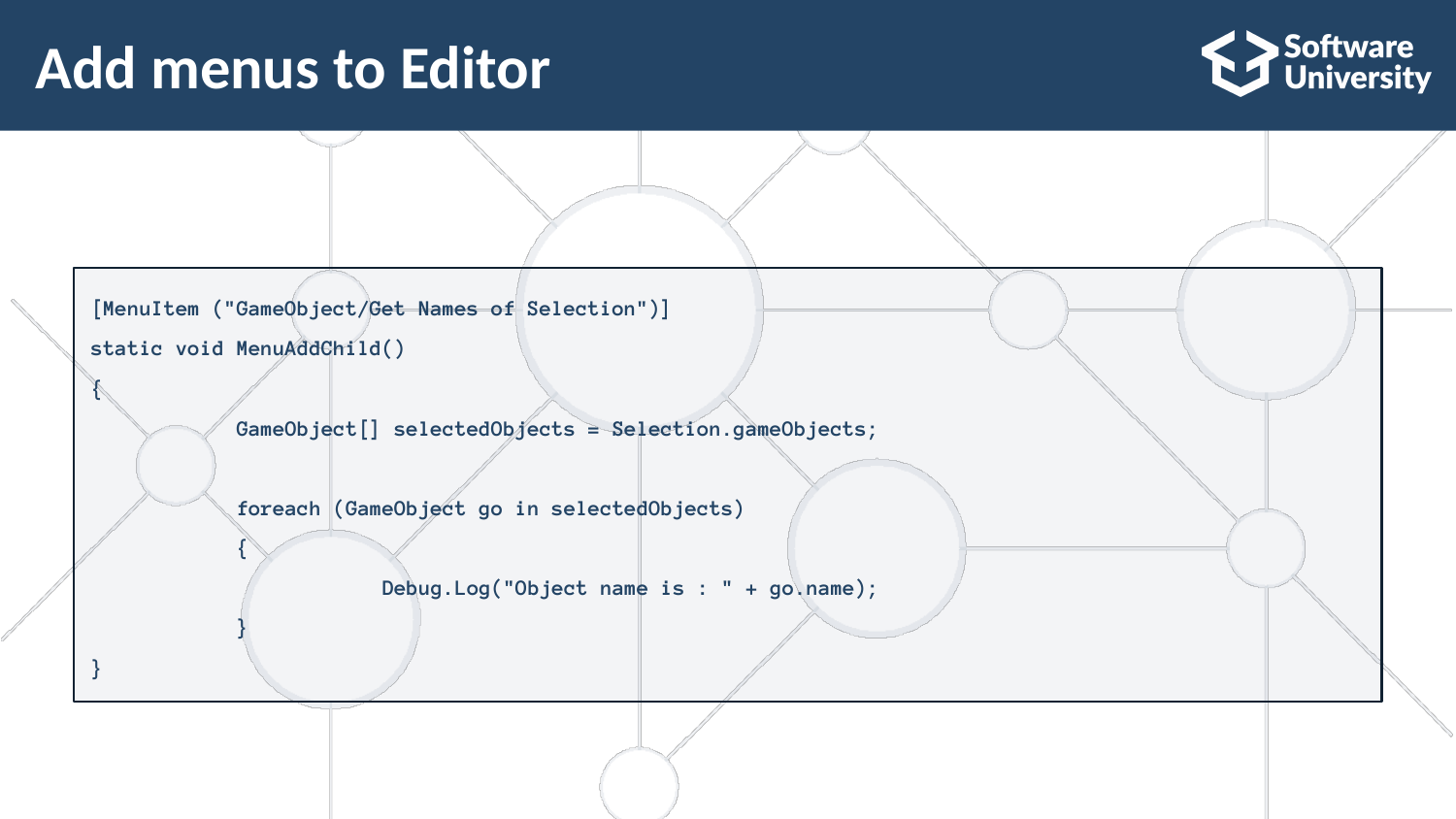

# Add menus to Editor
[MenuItem ("GameObject/Get Names of Selection")]
static void MenuAddChild()
{
	GameObject[] selectedObjects = Selection.gameObjects;

	foreach (GameObject go in selectedObjects)
	{
		Debug.Log("Object name is : " + go.name);
	}
}